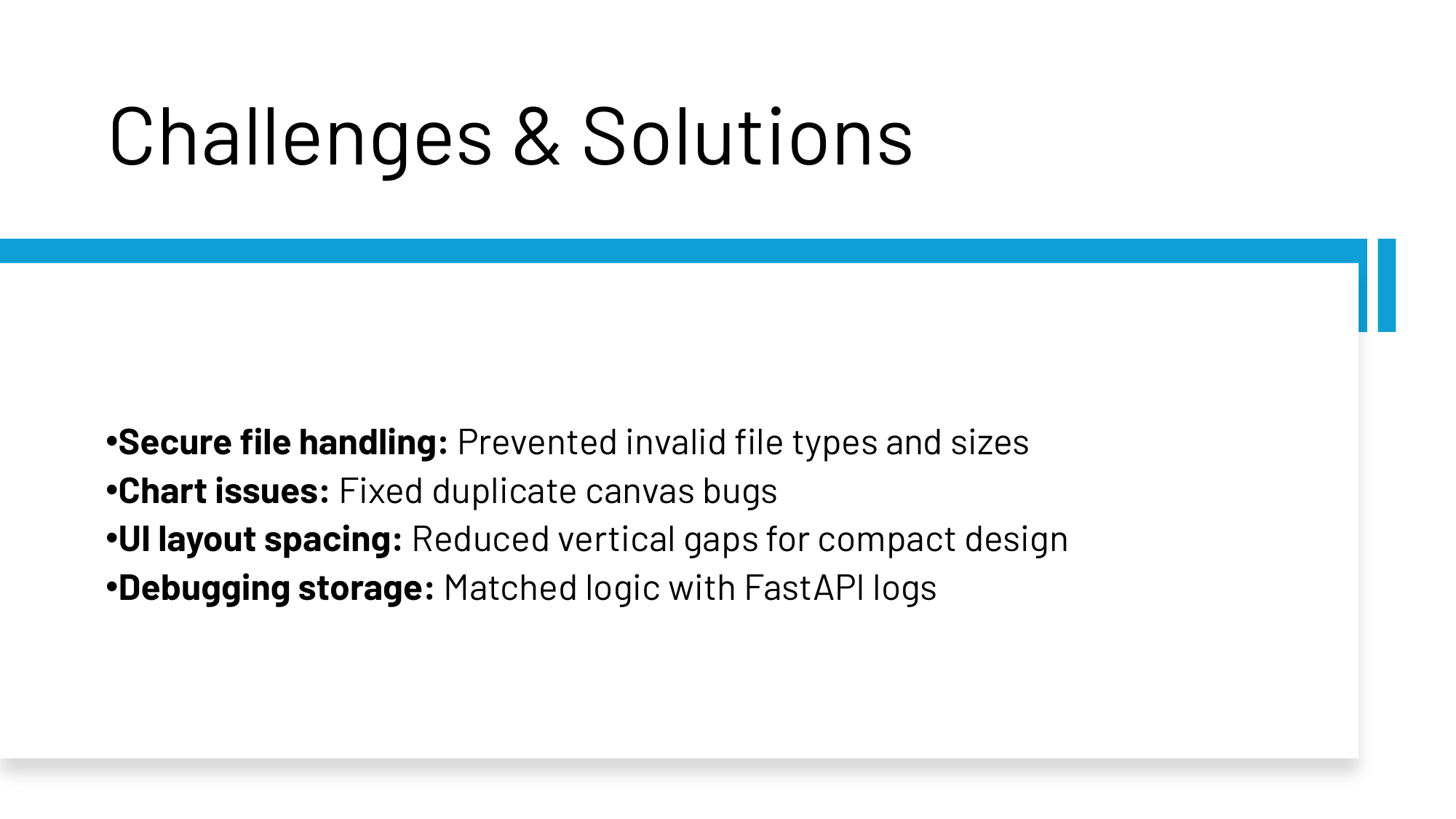

# Challenges & Solutions

Secure file handling: Prevented invalid file types and sizes
Chart issues: Fixed duplicate canvas bugs
UI layout spacing: Reduced vertical gaps for compact design
Debugging storage: Matched logic with FastAPI logs